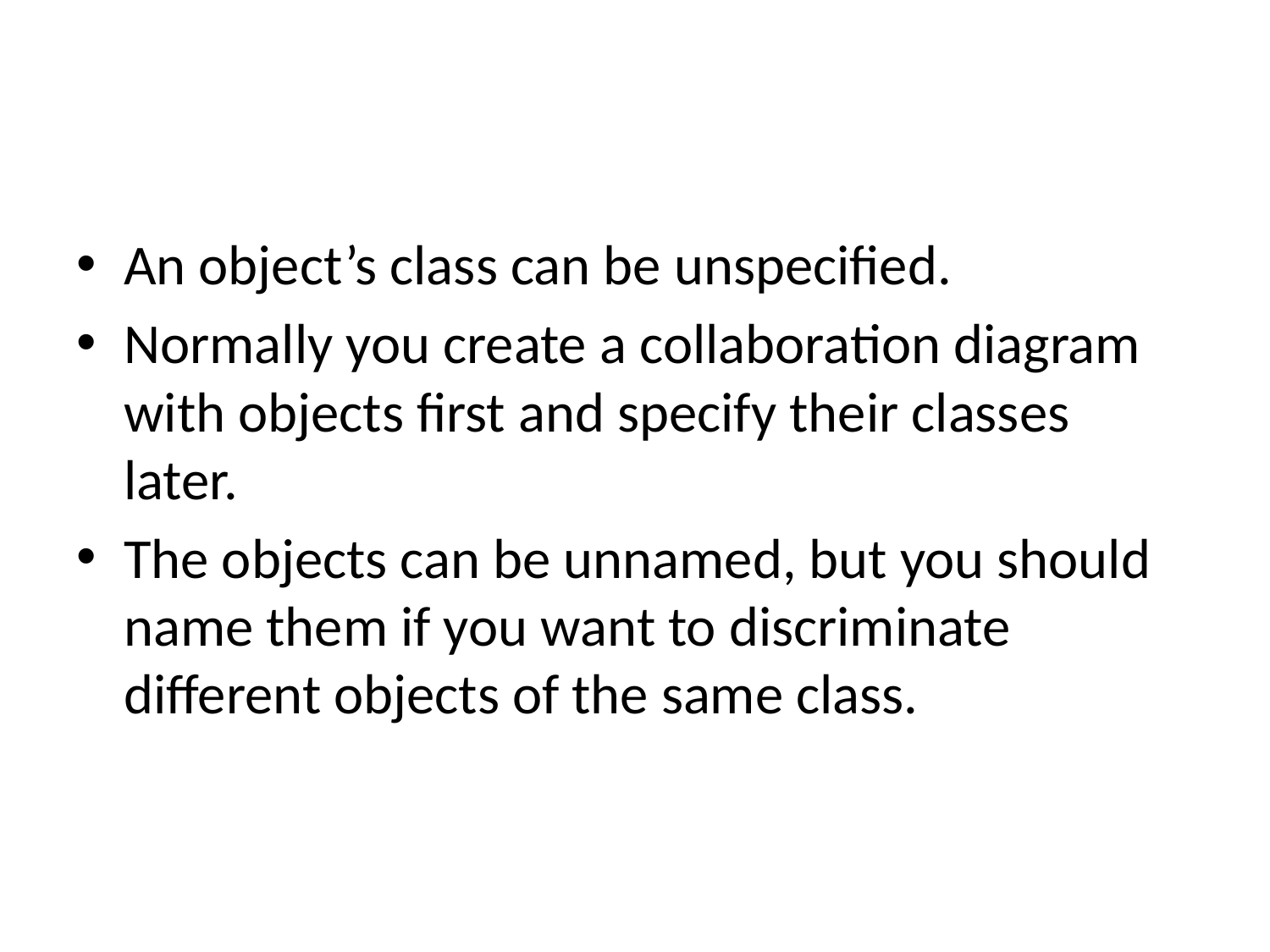

#
An object’s class can be unspecified.
Normally you create a collaboration diagram with objects first and specify their classes later.
The objects can be unnamed, but you should name them if you want to discriminate different objects of the same class.